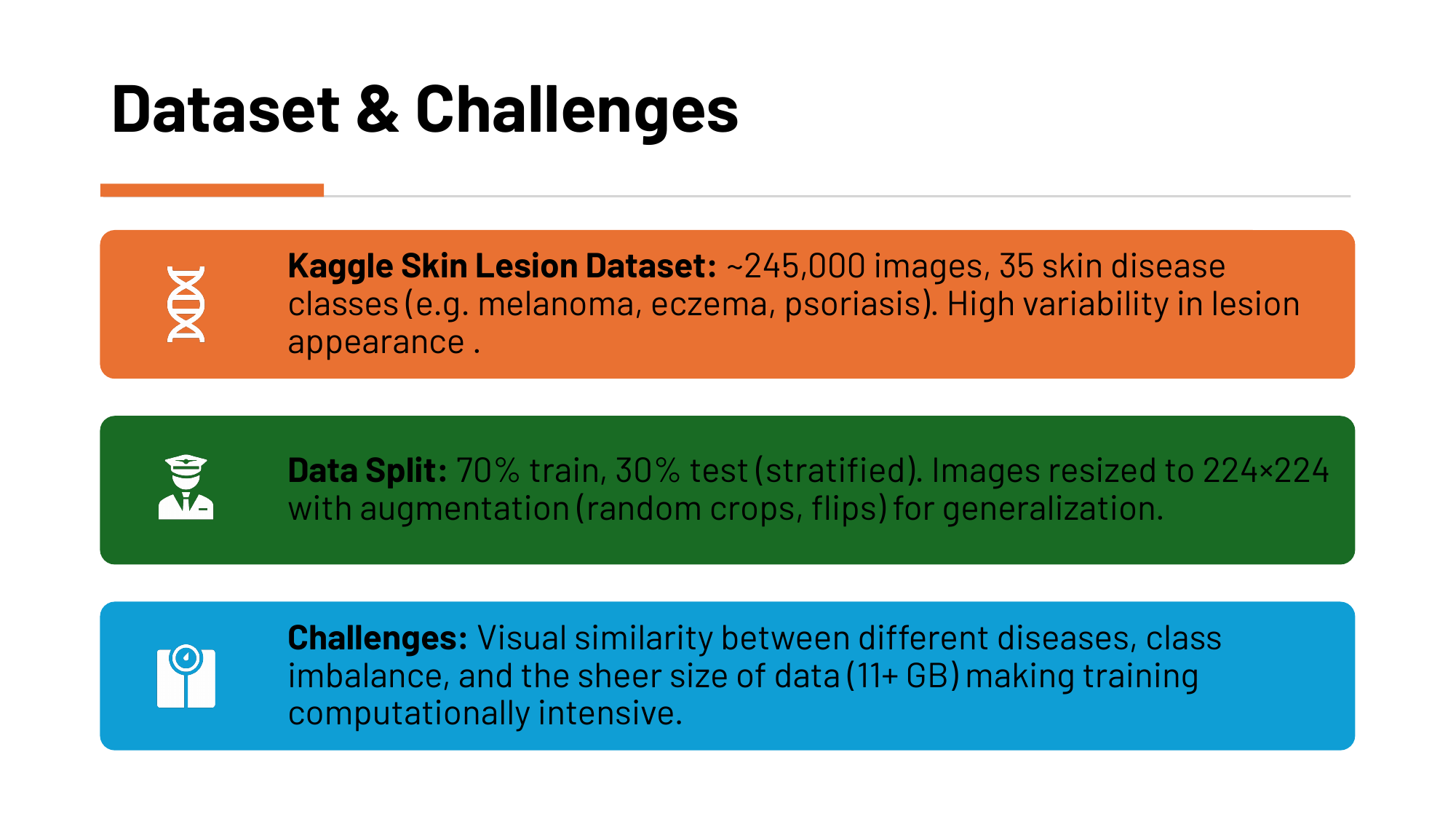

# Dataset & Challenges

Kaggle Skin Lesion Dataset: ~245,000 images, 35 skin disease classes (e.g. melanoma, eczema, psoriasis). High variability in lesion appearance .
Data Split: 70% train, 30% test (stratified). Images resized to 224×224 with augmentation (random crops, flips) for generalization.
Challenges: Visual similarity between different diseases, class imbalance, and the sheer size of data (11+ GB) making training computationally intensive.